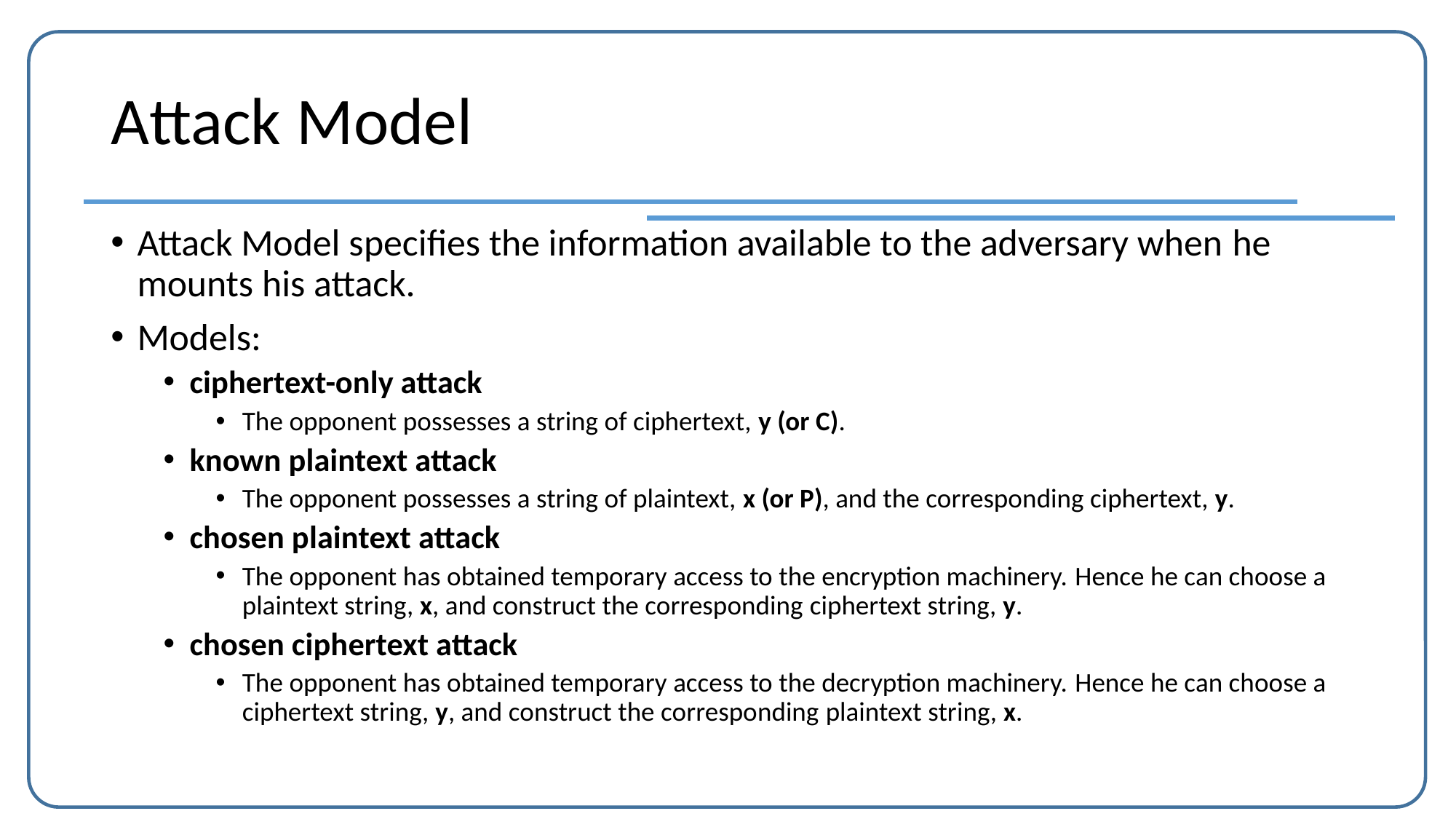

# Attack Model
Attack Model specifies the information available to the adversary when he mounts his attack.
Models:
ciphertext-only attack
The opponent possesses a string of ciphertext, y (or C).
known plaintext attack
The opponent possesses a string of plaintext, x (or P), and the corresponding ciphertext, y.
chosen plaintext attack
The opponent has obtained temporary access to the encryption machinery. Hence he can choose a plaintext string, x, and construct the corresponding ciphertext string, y.
chosen ciphertext attack
The opponent has obtained temporary access to the decryption machinery. Hence he can choose a ciphertext string, y, and construct the corresponding plaintext string, x.